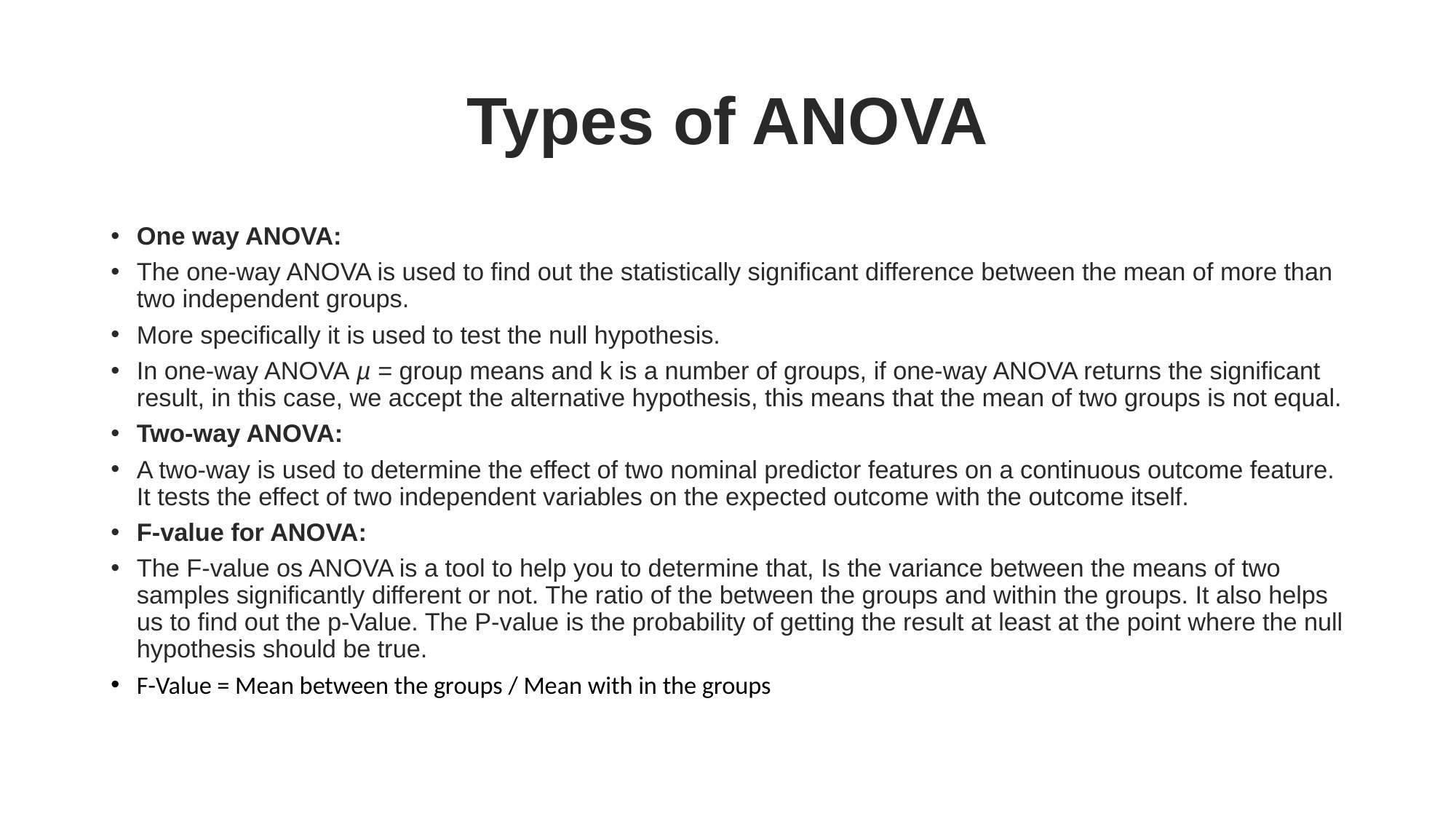

# Types of ANOVA
One way ANOVA:
The one-way ANOVA is used to find out the statistically significant difference between the mean of more than two independent groups.
More specifically it is used to test the null hypothesis.
In one-way ANOVA µ = group means and k is a number of groups, if one-way ANOVA returns the significant result, in this case, we accept the alternative hypothesis, this means that the mean of two groups is not equal.
Two-way ANOVA:
A two-way is used to determine the effect of two nominal predictor features on a continuous outcome feature. It tests the effect of two independent variables on the expected outcome with the outcome itself.
F-value for ANOVA:
The F-value os ANOVA is a tool to help you to determine that, Is the variance between the means of two samples significantly different or not. The ratio of the between the groups and within the groups. It also helps us to find out the p-Value. The P-value is the probability of getting the result at least at the point where the null hypothesis should be true.
F-Value = Mean between the groups / Mean with in the groups